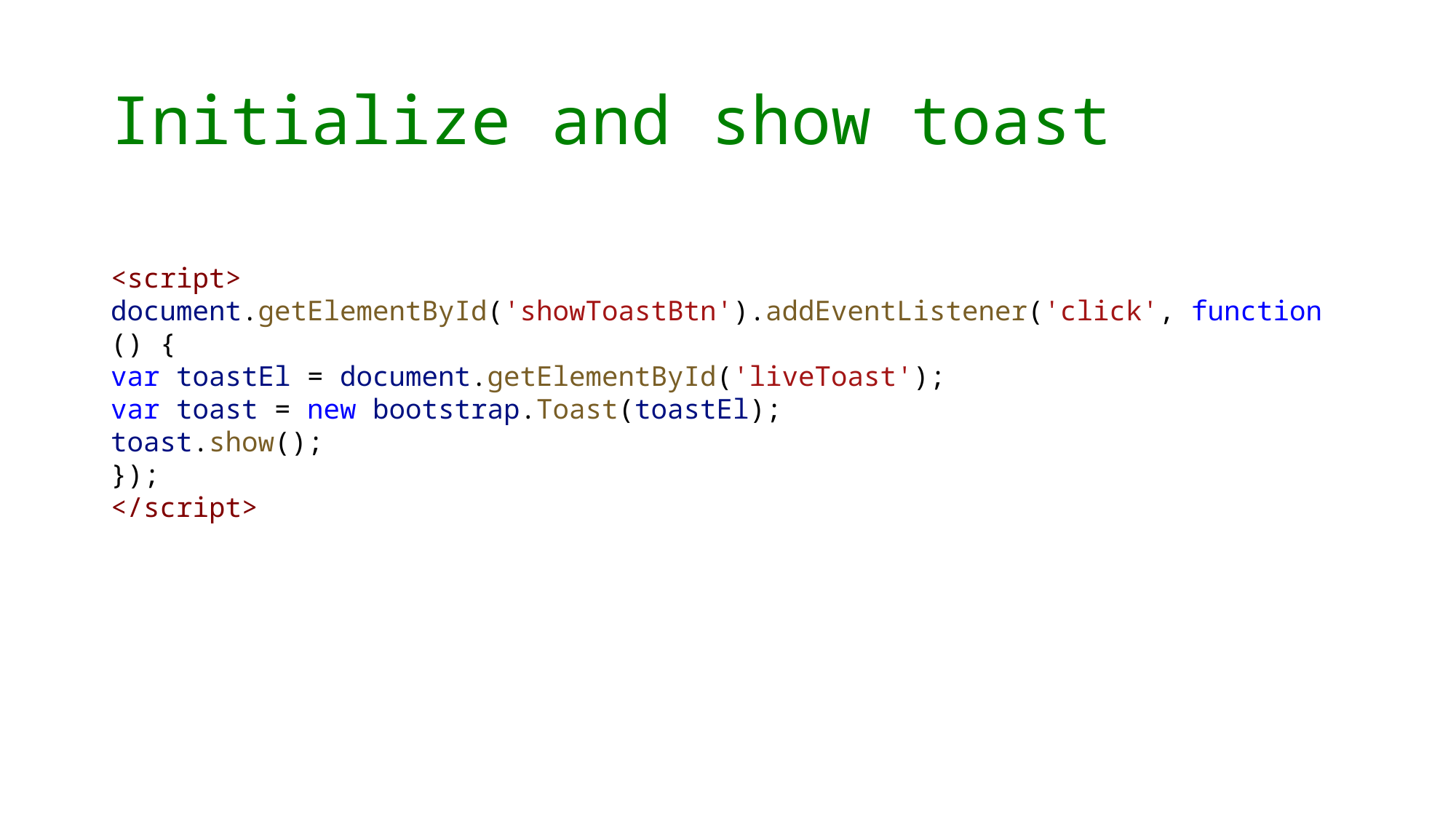

# Initialize and show toast
<script>
document.getElementById('showToastBtn').addEventListener('click', function () {
var toastEl = document.getElementById('liveToast');
var toast = new bootstrap.Toast(toastEl);
toast.show();
});
</script>